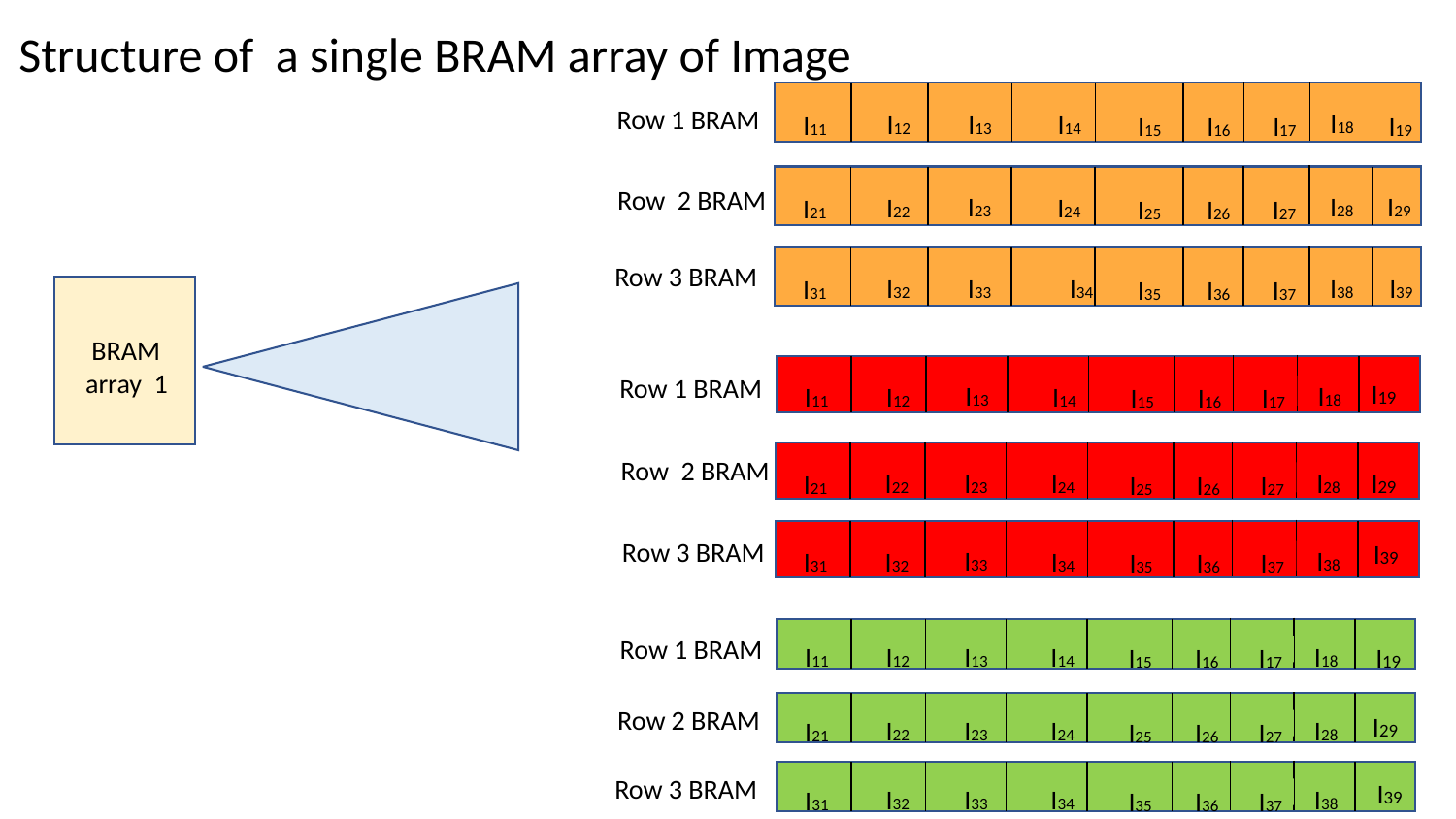

Structure of  a single BRAM array of Image

I13
I18
I12
I14
I11
I15
I17
I16
I19
Row 1 BRAM

I23
I28
I22
I24
I21
I25
I27
I26
I29
 Row  2 BRAM

I33
I38
I34
I32
I31
I35
I37
I36
I39
Row 3 BRAM

 BRAM array  1

I13
I18
I12
I14
I11
I15
I17
I16
I19
Row 1 BRAM

I23
I28
I22
I24
I21
I25
I27
I26
I29
 Row  2 BRAM

I33
I38
I32
I34
I31
I35
I37
I36
I39
 Row 3 BRAM

I13
I18
I12
I14
I11
I15
I17
I16
I19
Row 1 BRAM

I23
I28
I22
I24
I21
I25
I27
I26
I29
Row 2 BRAM

I33
I38
I32
I34
I31
I35
I37
I36
I39
Row 3 BRAM